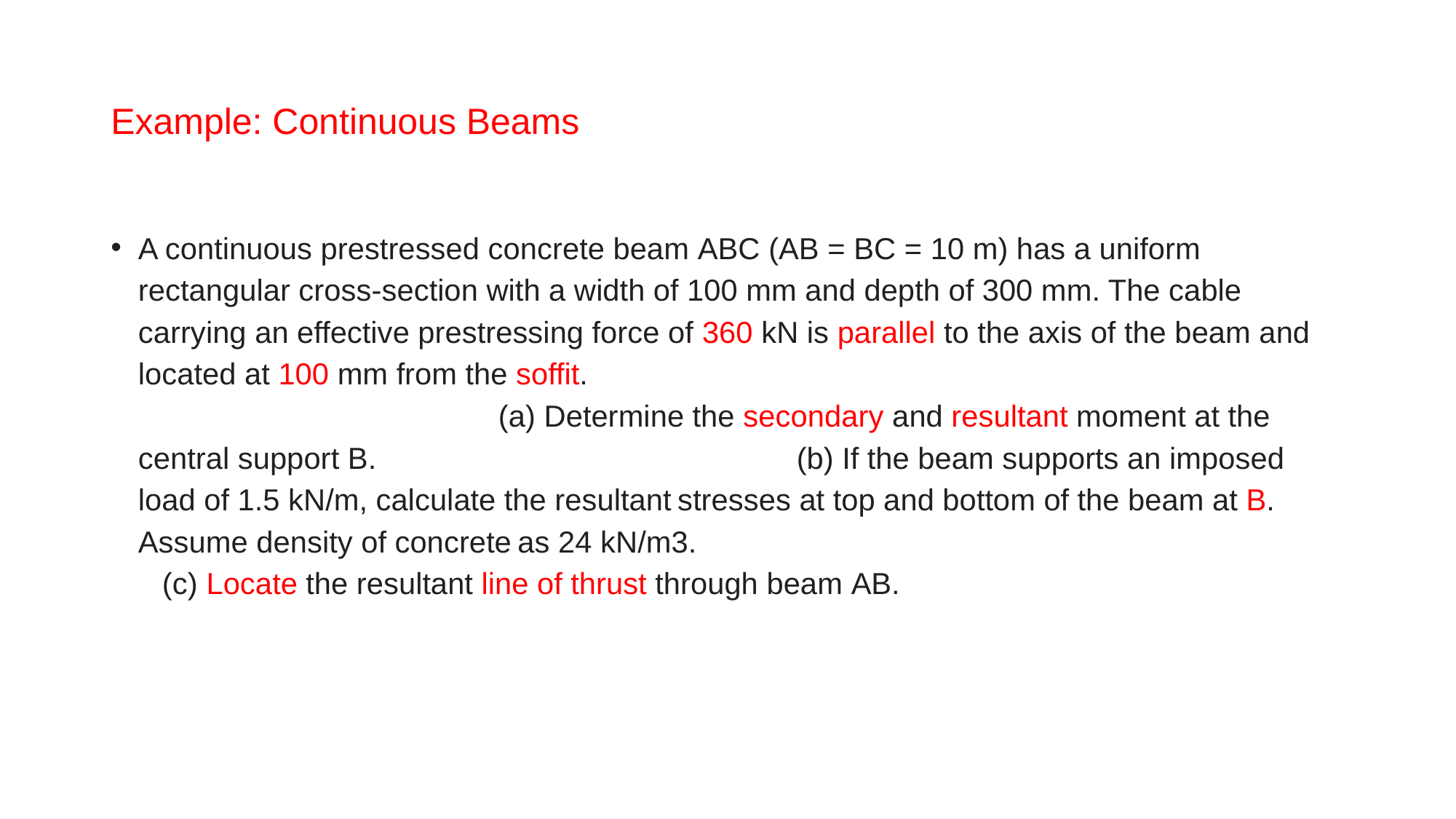

# Example: Continuous Beams
A continuous prestressed concrete beam ABC (AB = BC = 10 m) has a uniform rectangular cross-section with a width of 100 mm and depth of 300 mm. The cable carrying an effective prestressing force of 360 kN is parallel to the axis of the beam and located at 100 mm from the soffit.                                                                                                                                                                                          (a) Determine the secondary and resultant moment at the central support B.                                                                      (b) If the beam supports an imposed load of 1.5 kN/m, calculate the resultant stresses at top and bottom of the beam at B. Assume density of concrete as 24 kN/m3.                                                                                                                (c) Locate the resultant line of thrust through beam AB.